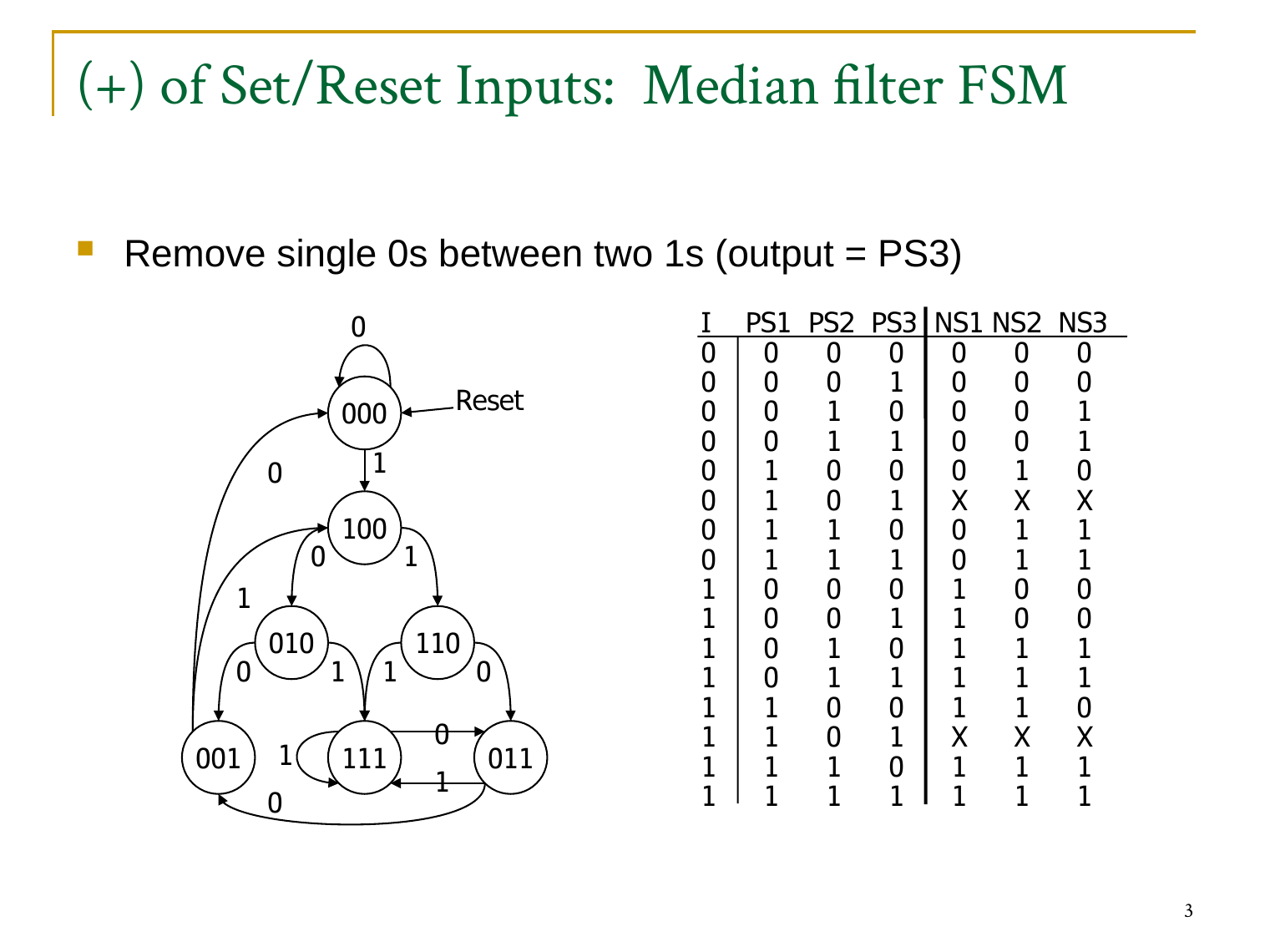

# (+) of Set/Reset Inputs:  Median filter FSM
Remove single 0s between two 1s (output = PS3)
I    PS1  PS2  PS3  NS1 NS2  NS3
0	0	0	0	0	0	0
0	0	0	1	0	0	0
0	0	1	0	0	0	1
0	0	1	1	0	0	1
0	1	0	0	0	1	0
0	1	0	1	X	X	X
0	1	1	0	0	1	1
0	1	1	1	0	1	1
1	0	0	0	1	0	0
1	0	0	1	1	0	0
1	0	1	0	1	1	1
1	0	1	1	1	1	1
1	1	0	0	1	1	0
1	1	0	1	X	X	X
1	1	1	0	1	1	1
1	1	1	1	1	1	1

0
000
Reset
1
0
100
0
1
1
010
110
0
1
1
0
0
001
111
011
1
1
0
3